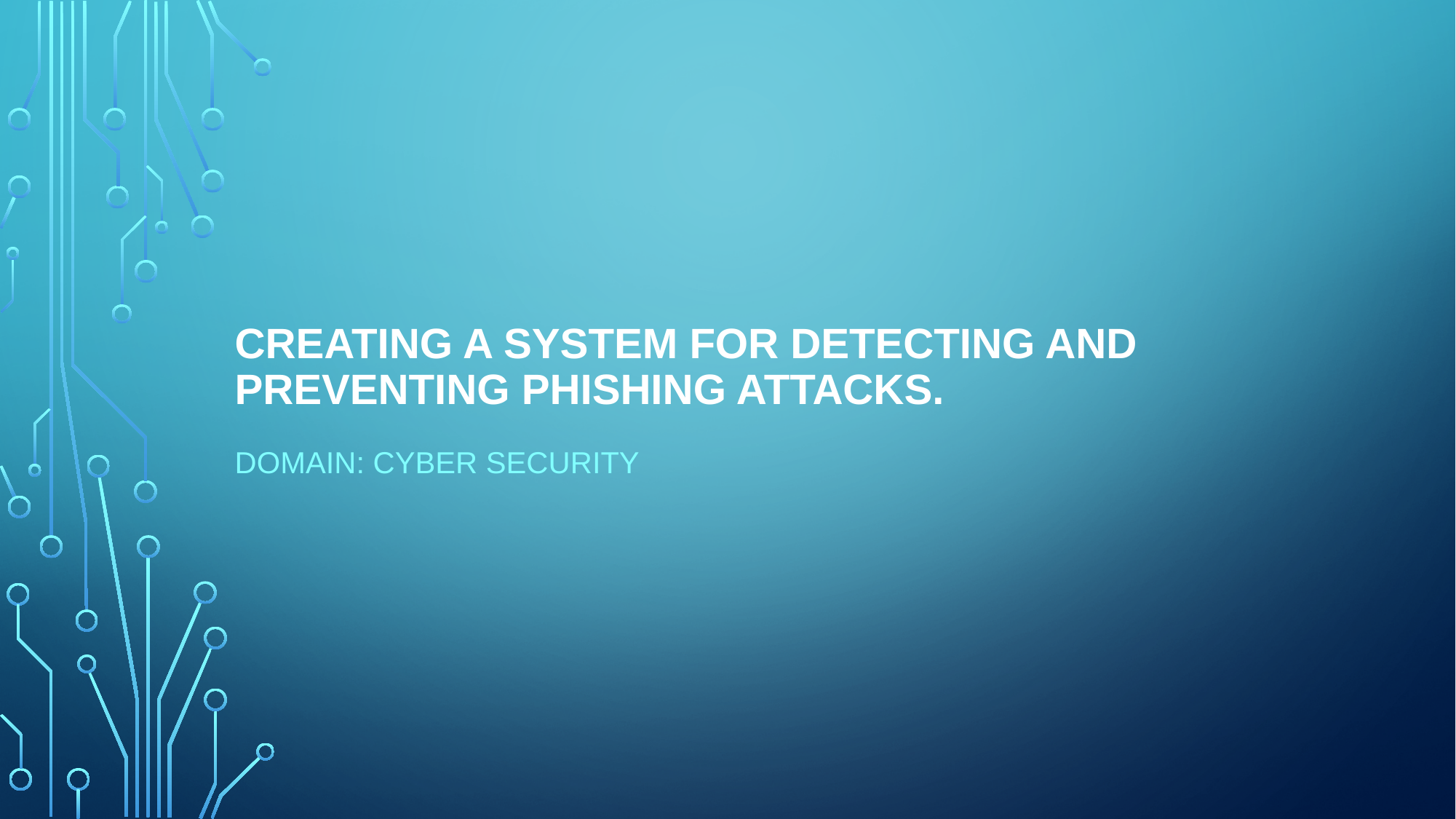

# Creating a system for detecting and preventing phishing attacks.
Domain: cyber security